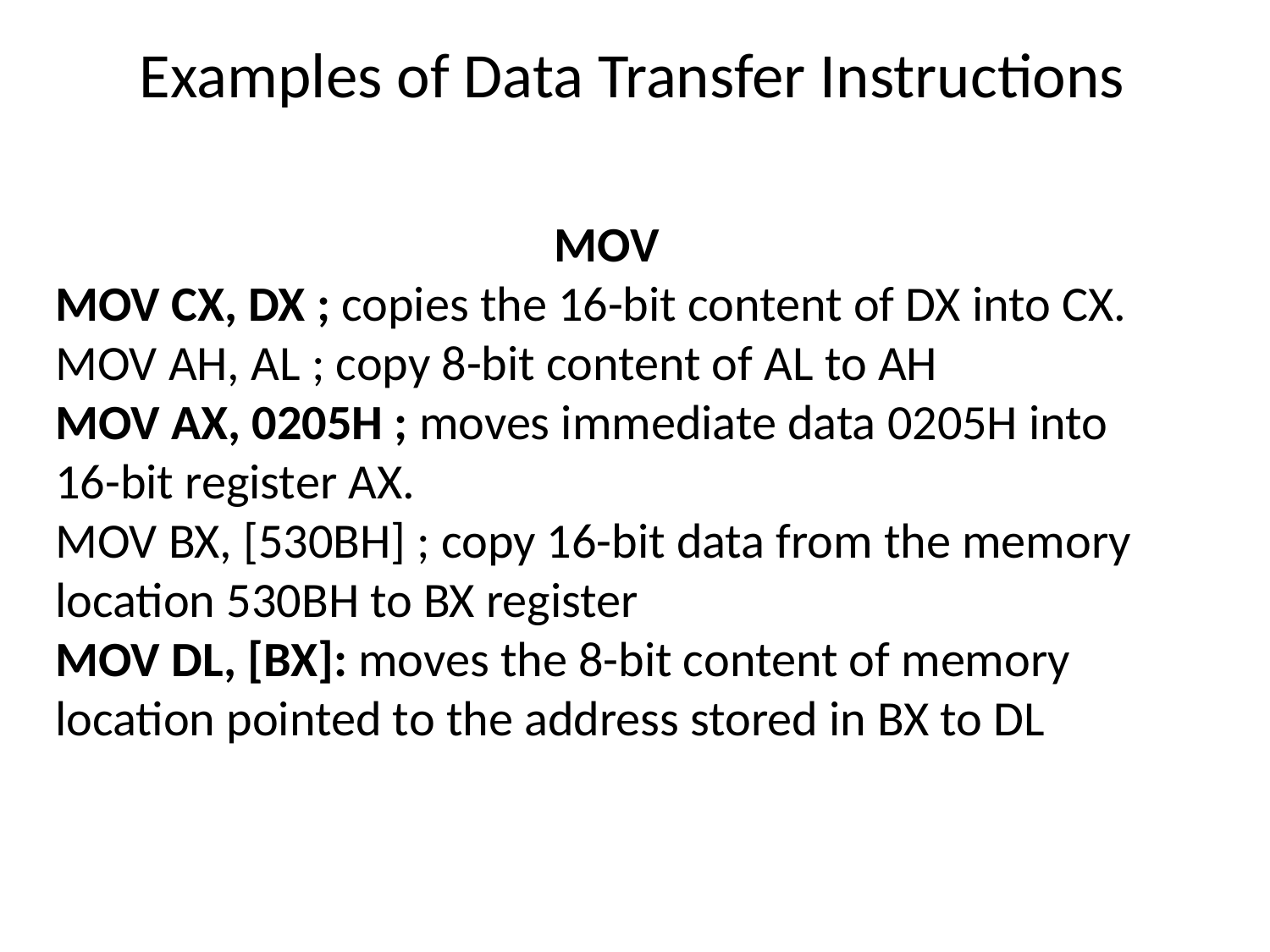

Examples of Data Transfer Instructions
MOV
MOV CX, DX ; copies the 16-bit content of DX into CX.
MOV AH, AL ; copy 8-bit content of AL to AH
MOV AX, 0205H ; moves immediate data 0205H into 16-bit register AX.
MOV BX, [530BH] ; copy 16-bit data from the memory location 530BH to BX register
MOV DL, [BX]: moves the 8-bit content of memory location pointed to the address stored in BX to DL